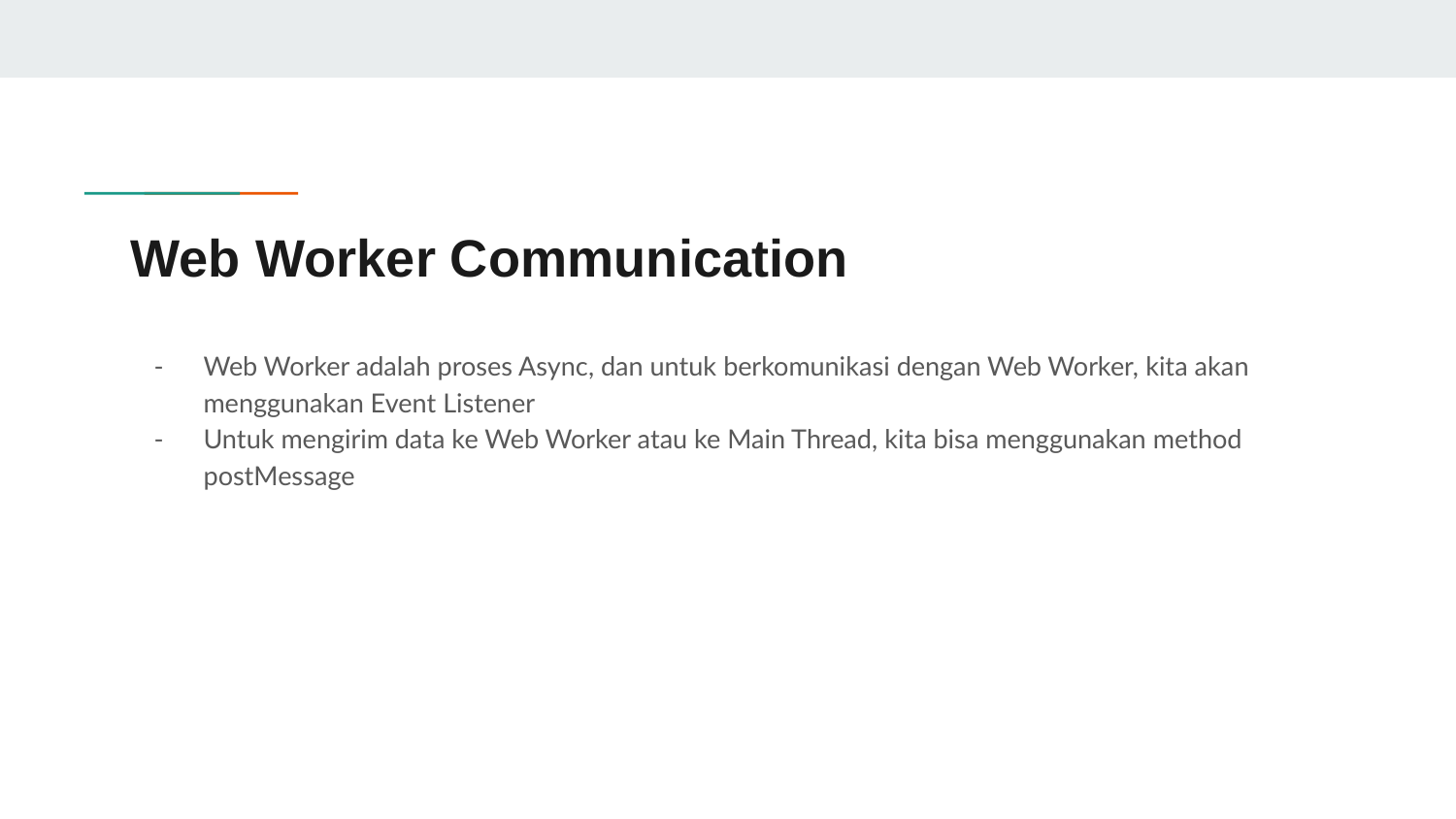

# Web Worker Communication
Web Worker adalah proses Async, dan untuk berkomunikasi dengan Web Worker, kita akan menggunakan Event Listener
Untuk mengirim data ke Web Worker atau ke Main Thread, kita bisa menggunakan method postMessage